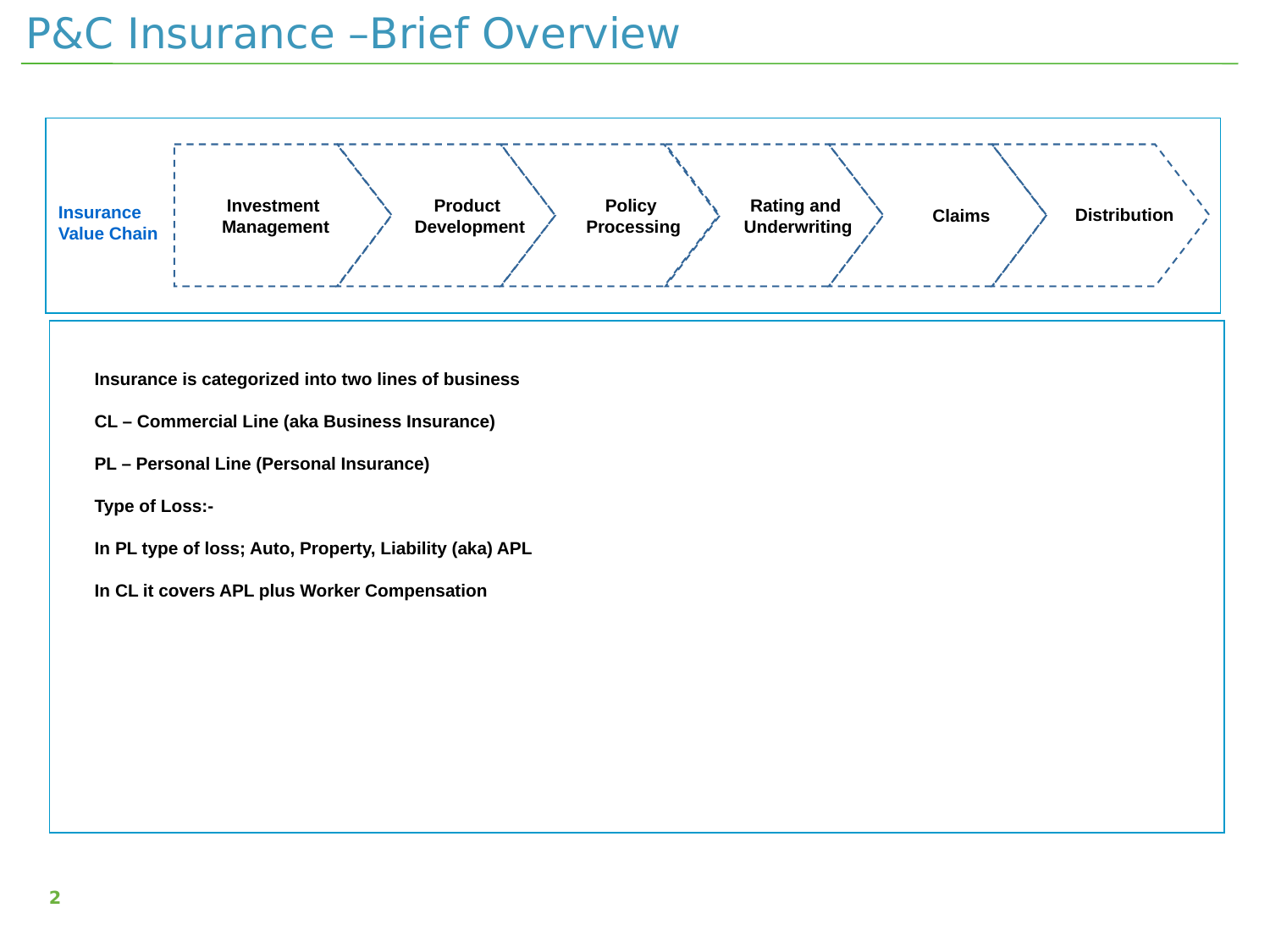

# P&C Insurance –Brief Overview

Insurance
Value Chain
Investment
Management
Product
Development
Policy
Processing
Rating and
Underwriting
Claims
Distribution

Insurance is categorized into two lines of business

CL – Commercial Line (aka Business Insurance)

PL – Personal Line (Personal Insurance)

Type of Loss:-

In PL type of loss; Auto, Property, Liability (aka) APL

In CL it covers APL plus Worker Compensation

2